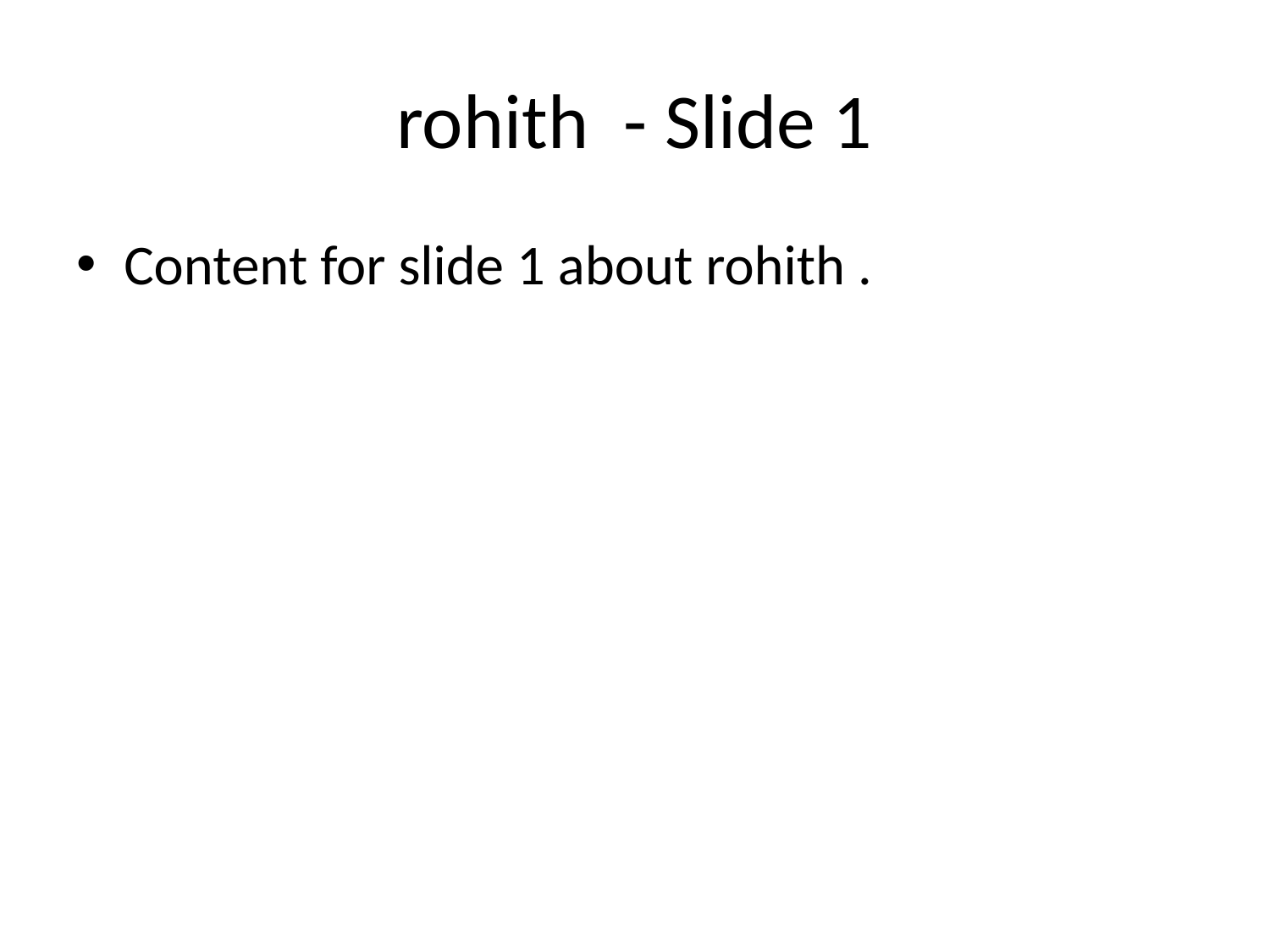

# rohith  - Slide 1
Content for slide 1 about rohith .